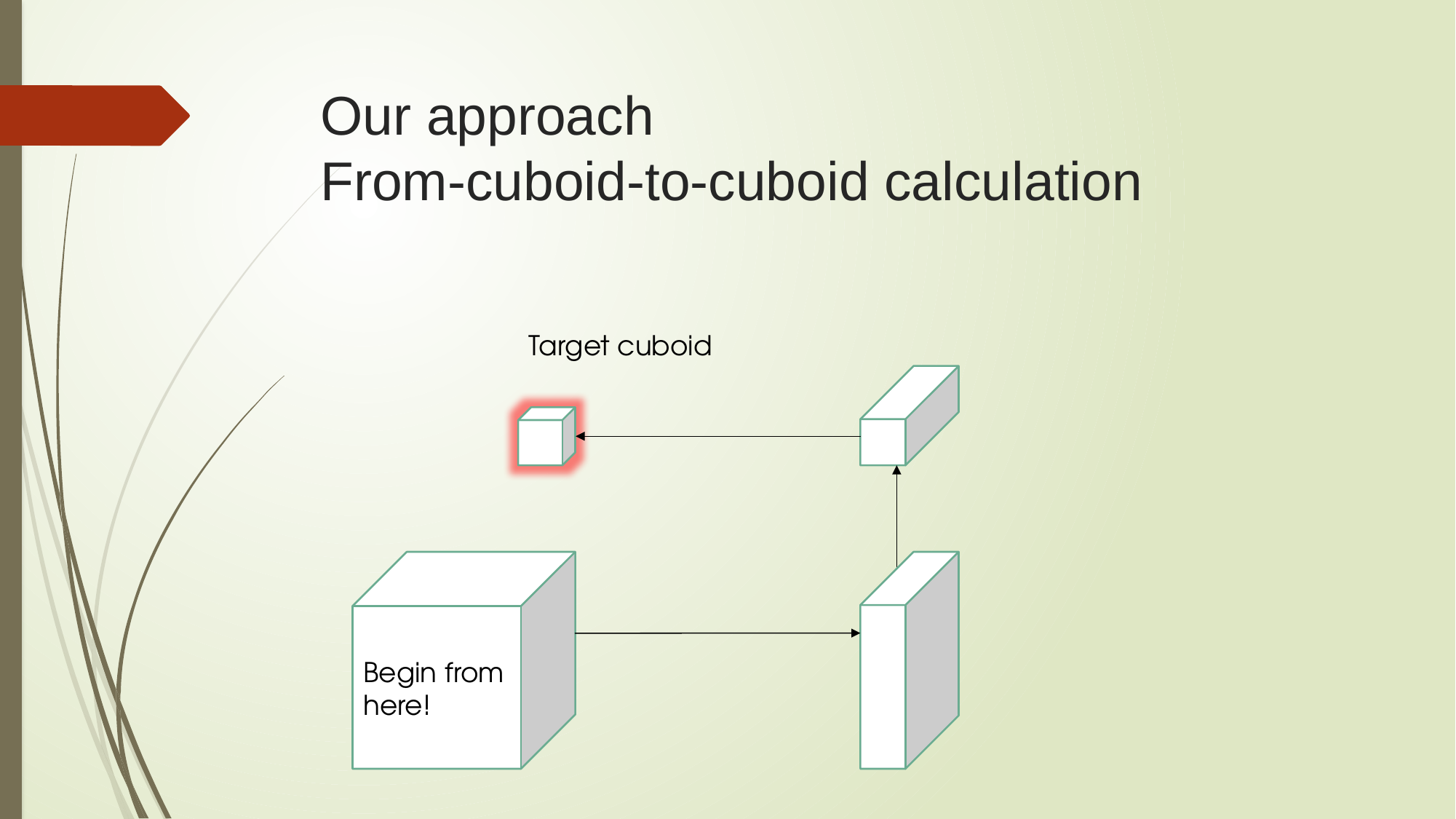

# Our approach From-cuboid-to-cuboid calculation
Target cuboid

Begin from here!